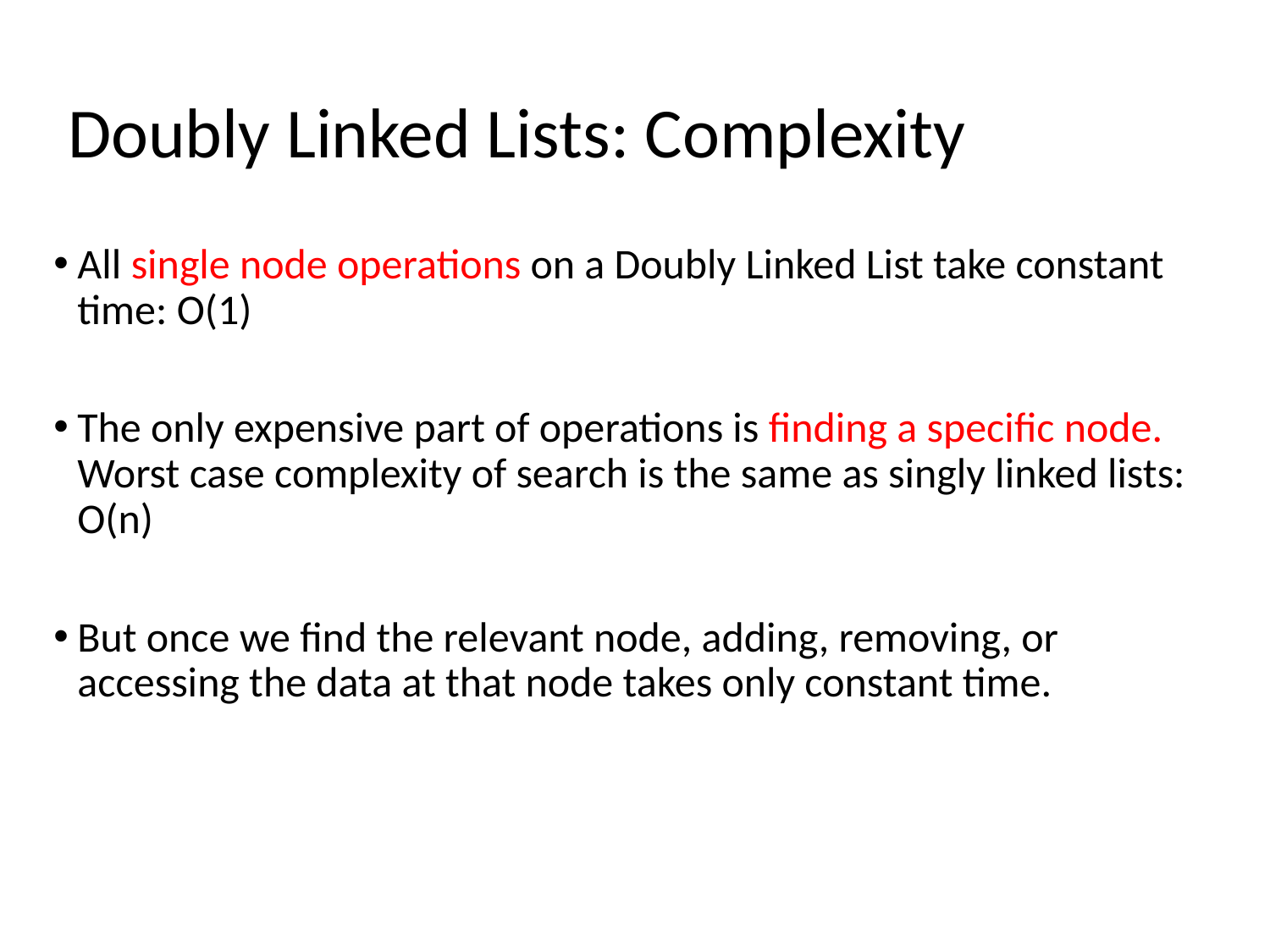

# Doubly Linked Lists: Complexity
All single node operations on a Doubly Linked List take constant time: O(1)

The only expensive part of operations is finding a specific node. Worst case complexity of search is the same as singly linked lists: O(n)

But once we find the relevant node, adding, removing, or accessing the data at that node takes only constant time.